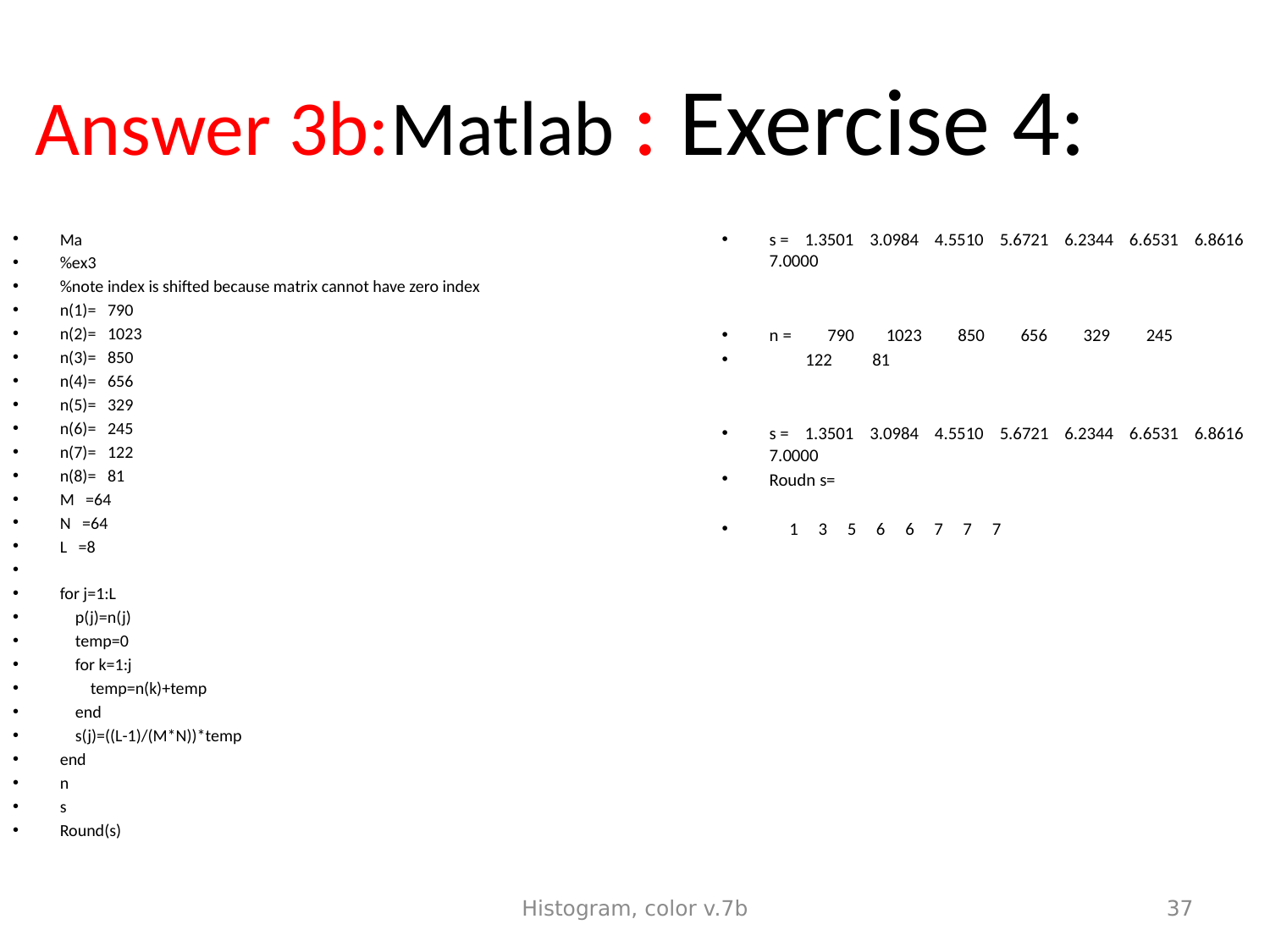

Answer 3b:Matlab : Exercise 4:
Ma
%ex3
%note index is shifted because matrix cannot have zero index
n(1)=   790
n(2)=   1023
n(3)=   850
n(4)=   656
n(5)=   329
n(6)=   245
n(7)=   122
n(8)=   81
M   =64
N   =64
L   =8

for j=1:L
    p(j)=n(j)
    temp=0
    for k=1:j
        temp=n(k)+temp
    end
    s(j)=((L-1)/(M*N))*temp
end
n
s
Round(s)
s =    1.3501    3.0984    4.5510    5.6721    6.2344    6.6531    6.8616    7.0000

n =         790        1023         850         656         329         245
         122          81

s =    1.3501    3.0984    4.5510    5.6721    6.2344    6.6531    6.8616    7.0000
Roudn s=

     1     3     5     6     6     7     7     7
Histogram, color v.7b
37